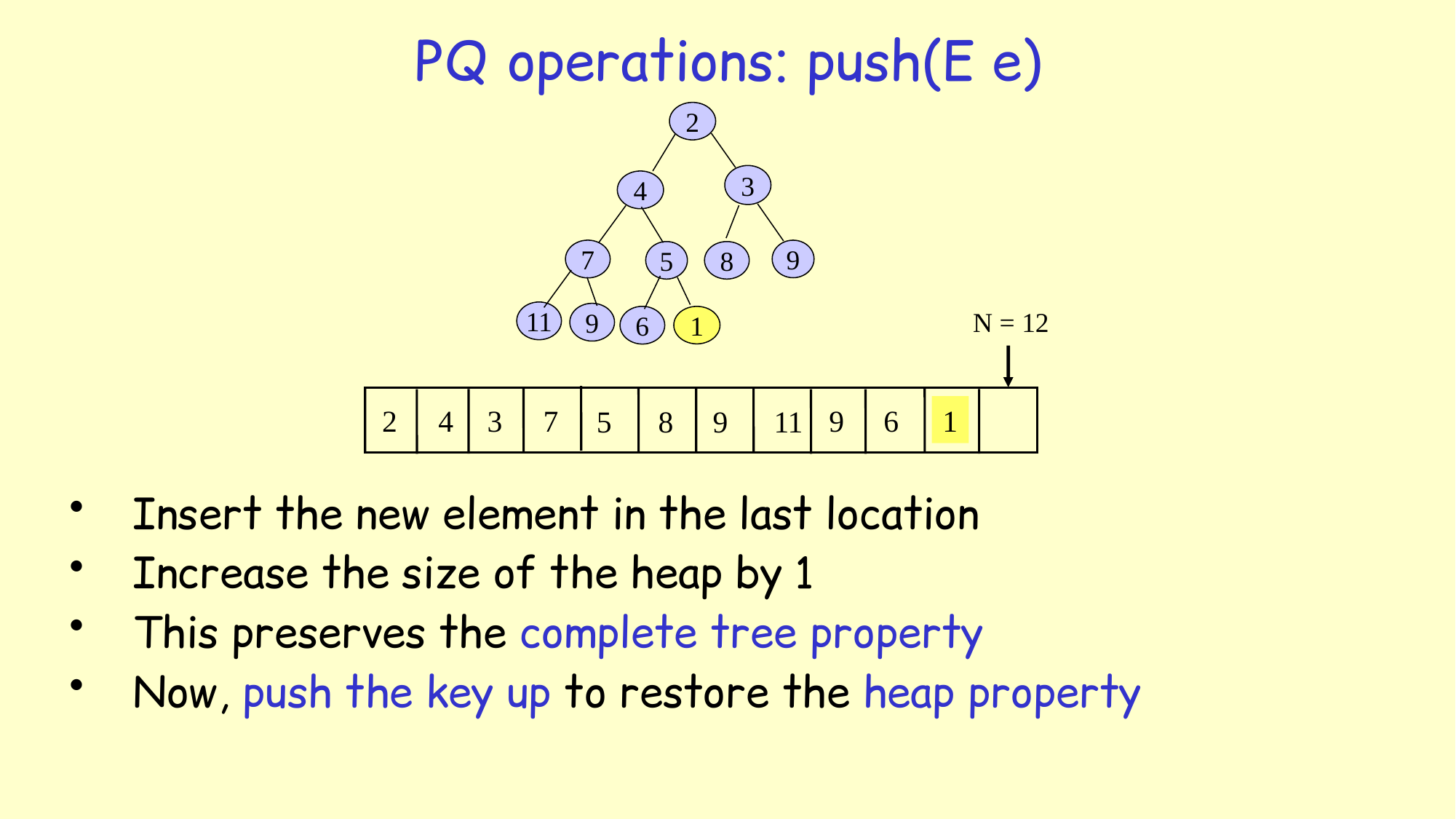

# PQ operations: push(E e)
2

3
4

7
9
5
8

N = 12
11
9
6
1

2
4
3
7
9
6
1
5
8
9
11
Insert the new element in the last location
Increase the size of the heap by 1
This preserves the complete tree property
Now, push the key up to restore the heap property